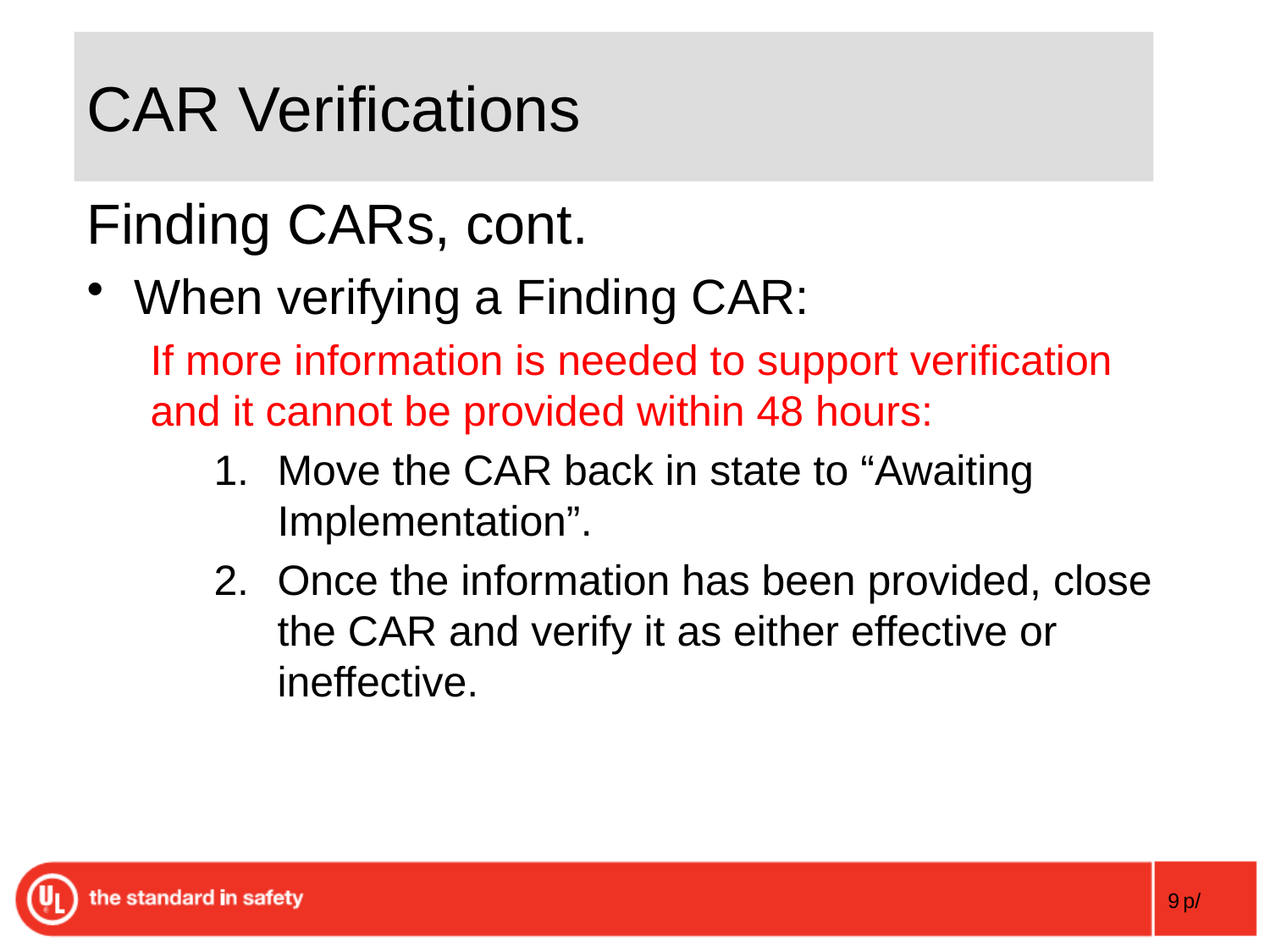

# CAR Verifications
Finding CARs, cont.
When verifying a Finding CAR:
If more information is needed to support verification and it cannot be provided within 48 hours:
Move the CAR back in state to “Awaiting Implementation”.
Once the information has been provided, close the CAR and verify it as either effective or ineffective.